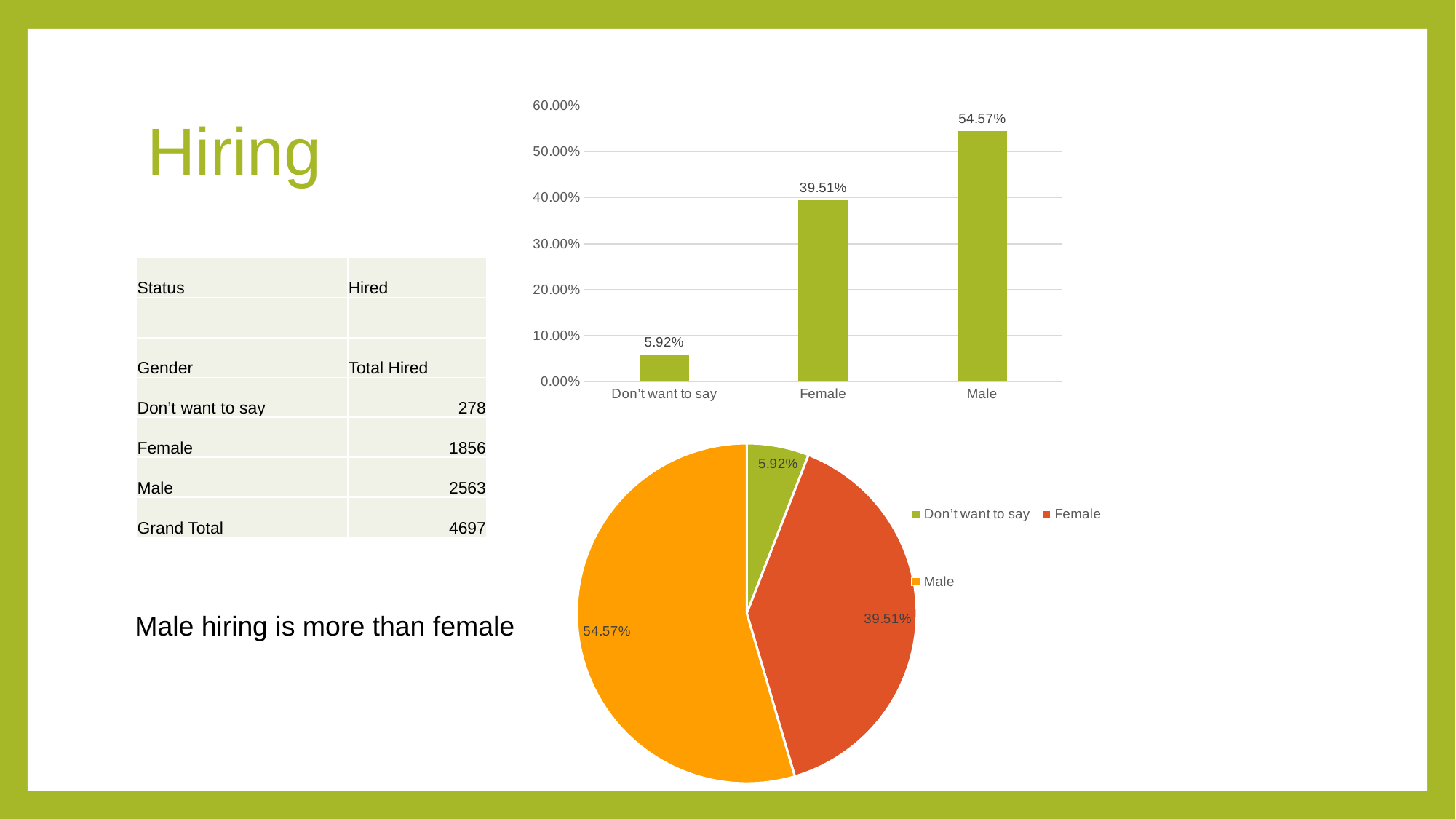

# Hiring

### Chart

| Category | Total |
|---|---|
| Don’t want to say | 0.05918671492441984 |
| Female | 0.3951458377687886 |
| Male | 0.5456674473067916 |
| Status | Hired |
| --- | --- |
|  |  |
| Gender | Total Hired |
| Don’t want to say | 278 |
| Female | 1856 |
| Male | 2563 |
| Grand Total | 4697 |

### Chart

| Category | Total |
|---|---|
| Don’t want to say | 0.05918671492441984 |
| Female | 0.3951458377687886 |
| Male | 0.5456674473067916 |
Male hiring is more than female